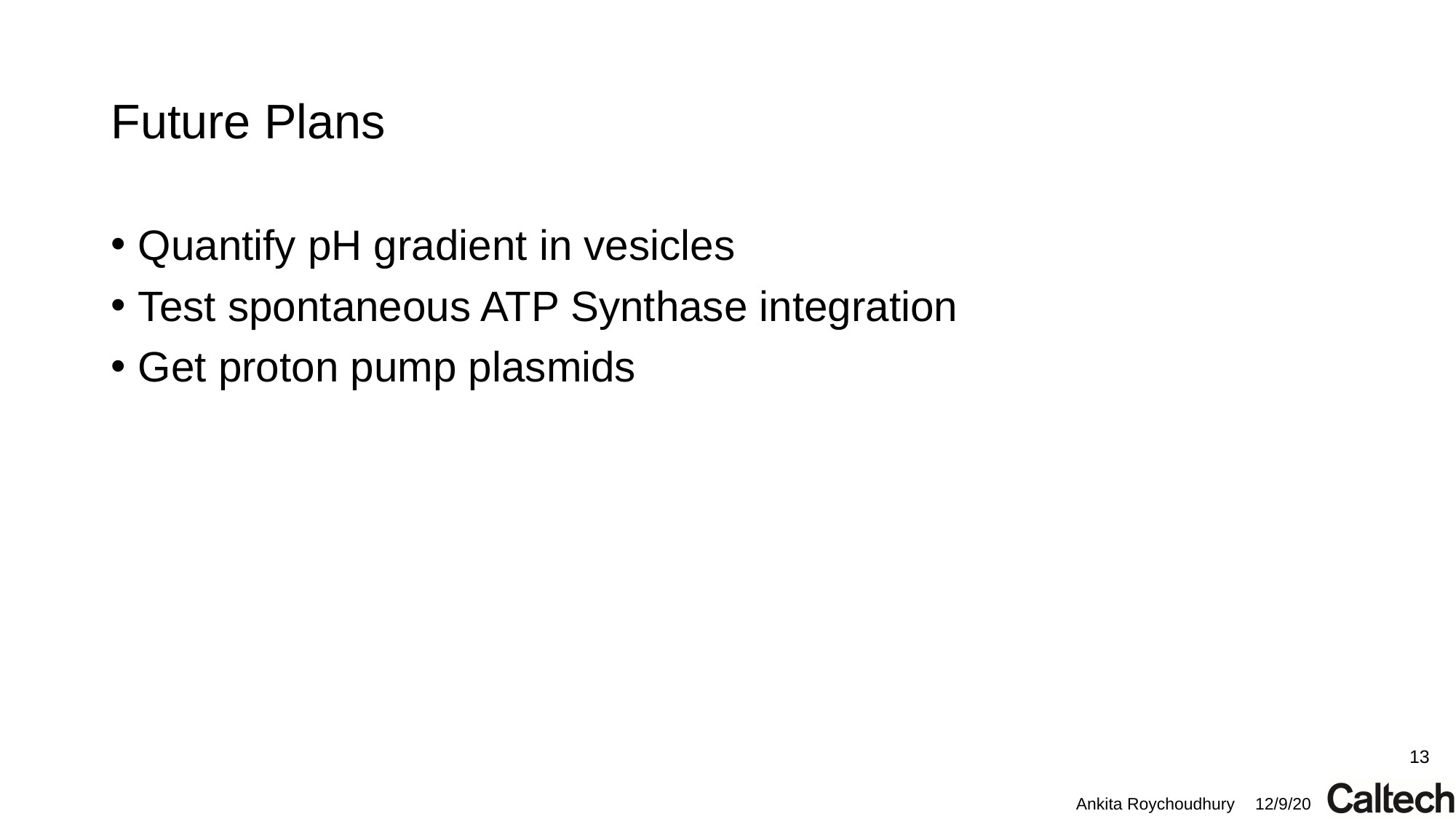

# Future Plans
Quantify pH gradient in vesicles
Test spontaneous ATP Synthase integration
Get proton pump plasmids
13
Ankita Roychoudhury
12/9/20